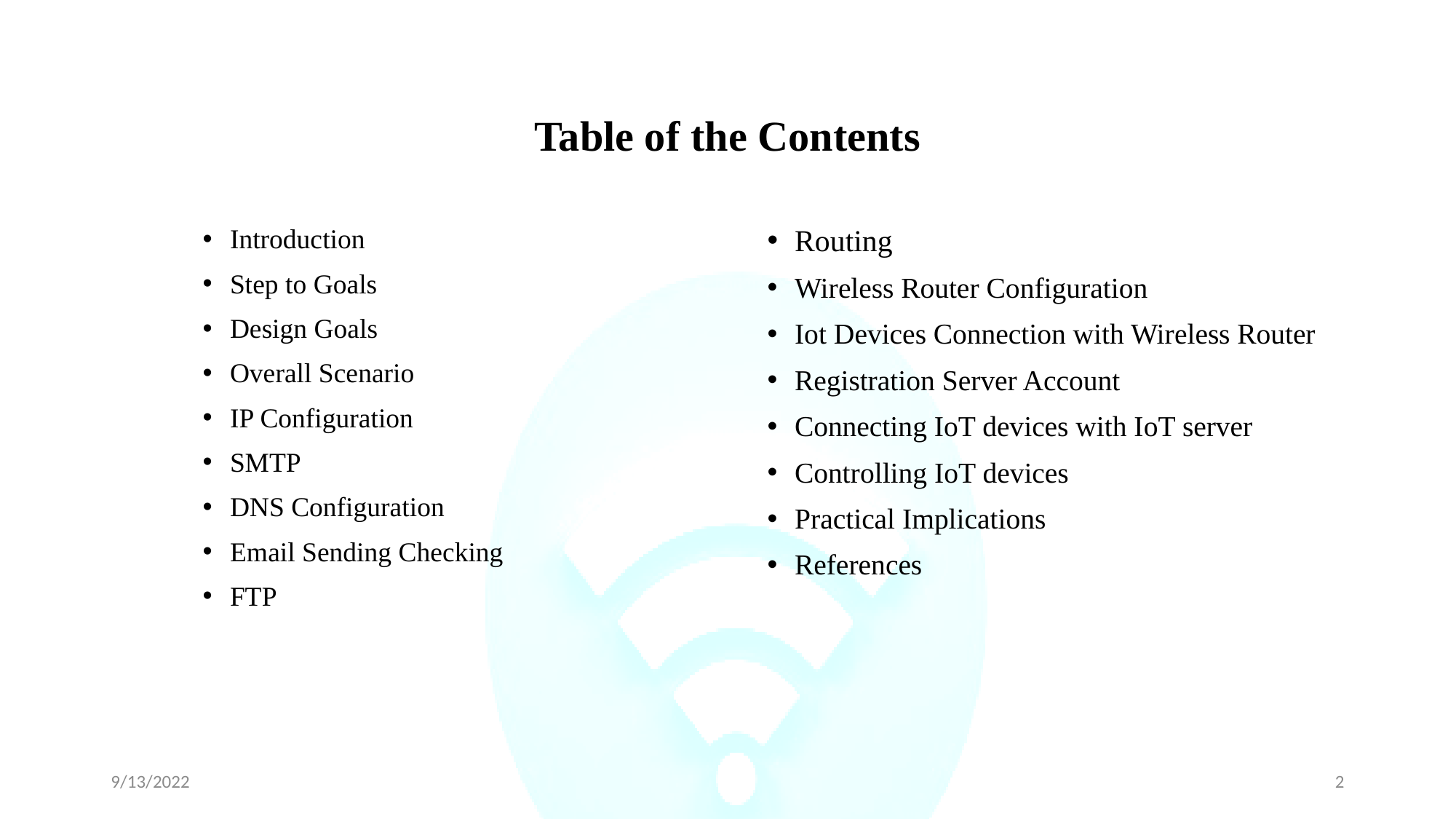

Table of the Contents
Introduction
Step to Goals
Design Goals
Overall Scenario
IP Configuration
SMTP
DNS Configuration
Email Sending Checking
FTP

Routing
Wireless Router Configuration
Iot Devices Connection with Wireless Router
Registration Server Account
Connecting IoT devices with IoT server
Controlling IoT devices
Practical Implications
References

9/13/2022
2